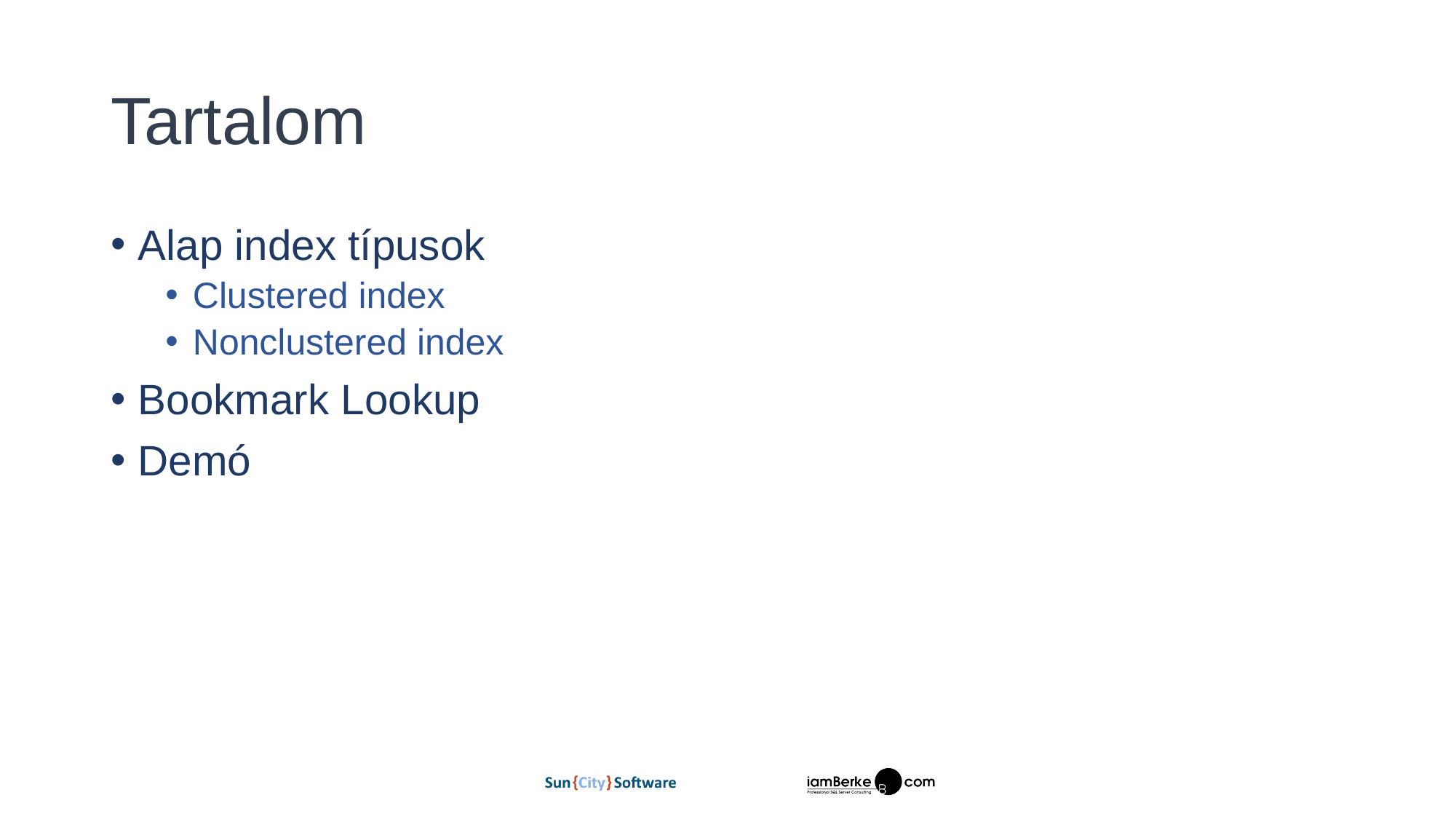

# Tartalom
Alap index típusok
Clustered index
Nonclustered index
Bookmark Lookup
Demó